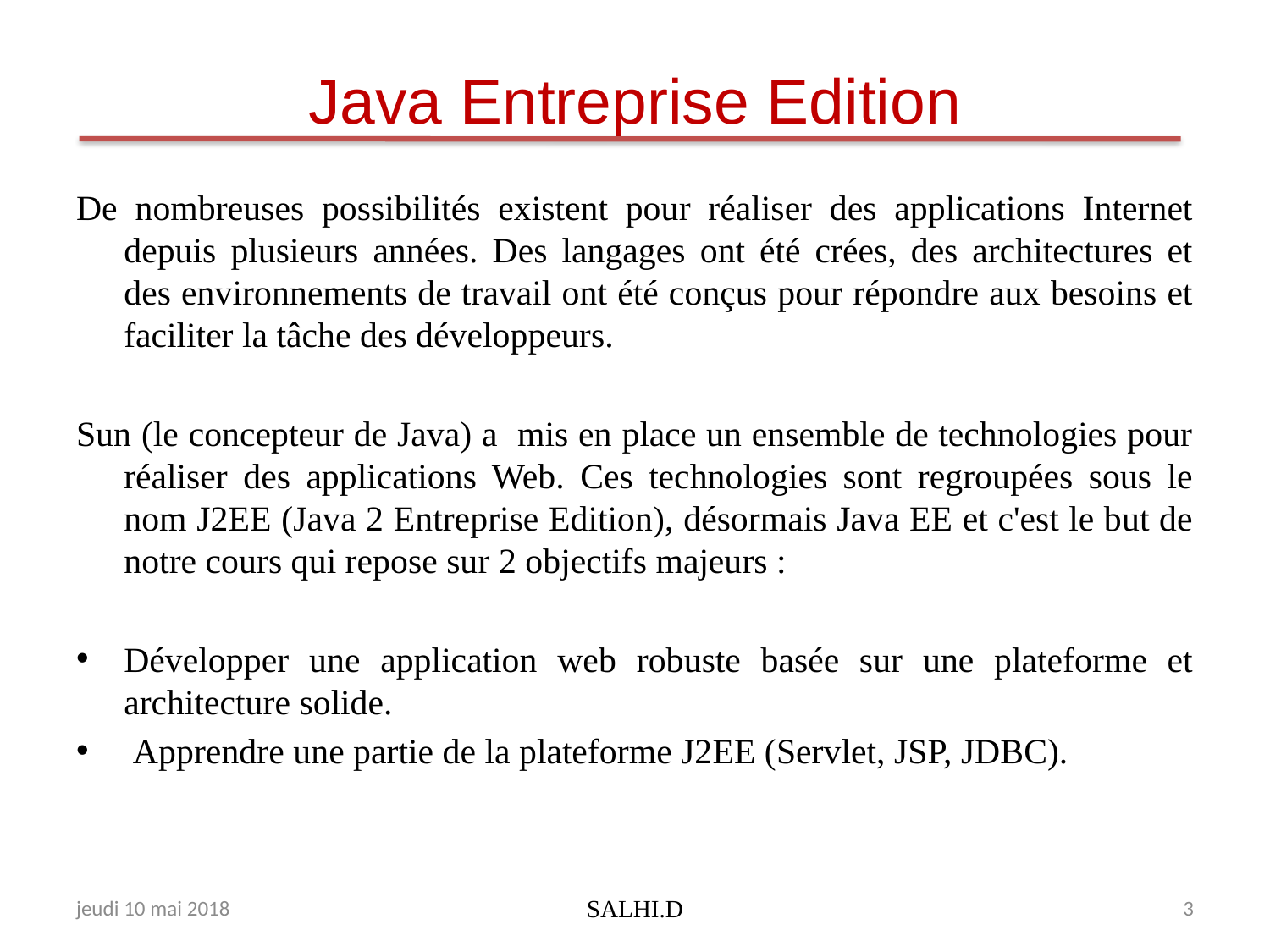

# Java Entreprise Edition
De nombreuses possibilités existent pour réaliser des applications Internet depuis plusieurs années. Des langages ont été crées, des architectures et des environnements de travail ont été conçus pour répondre aux besoins et faciliter la tâche des développeurs.

Sun (le concepteur de Java) a  mis en place un ensemble de technologies pour réaliser des applications Web. Ces technologies sont regroupées sous le nom J2EE (Java 2 Entreprise Edition), désormais Java EE et c'est le but de notre cours qui repose sur 2 objectifs majeurs :

Développer une application web robuste basée sur une plateforme et architecture solide.
 Apprendre une partie de la plateforme J2EE (Servlet, JSP, JDBC).

jeudi 10 mai 2018
SALHI.D
3